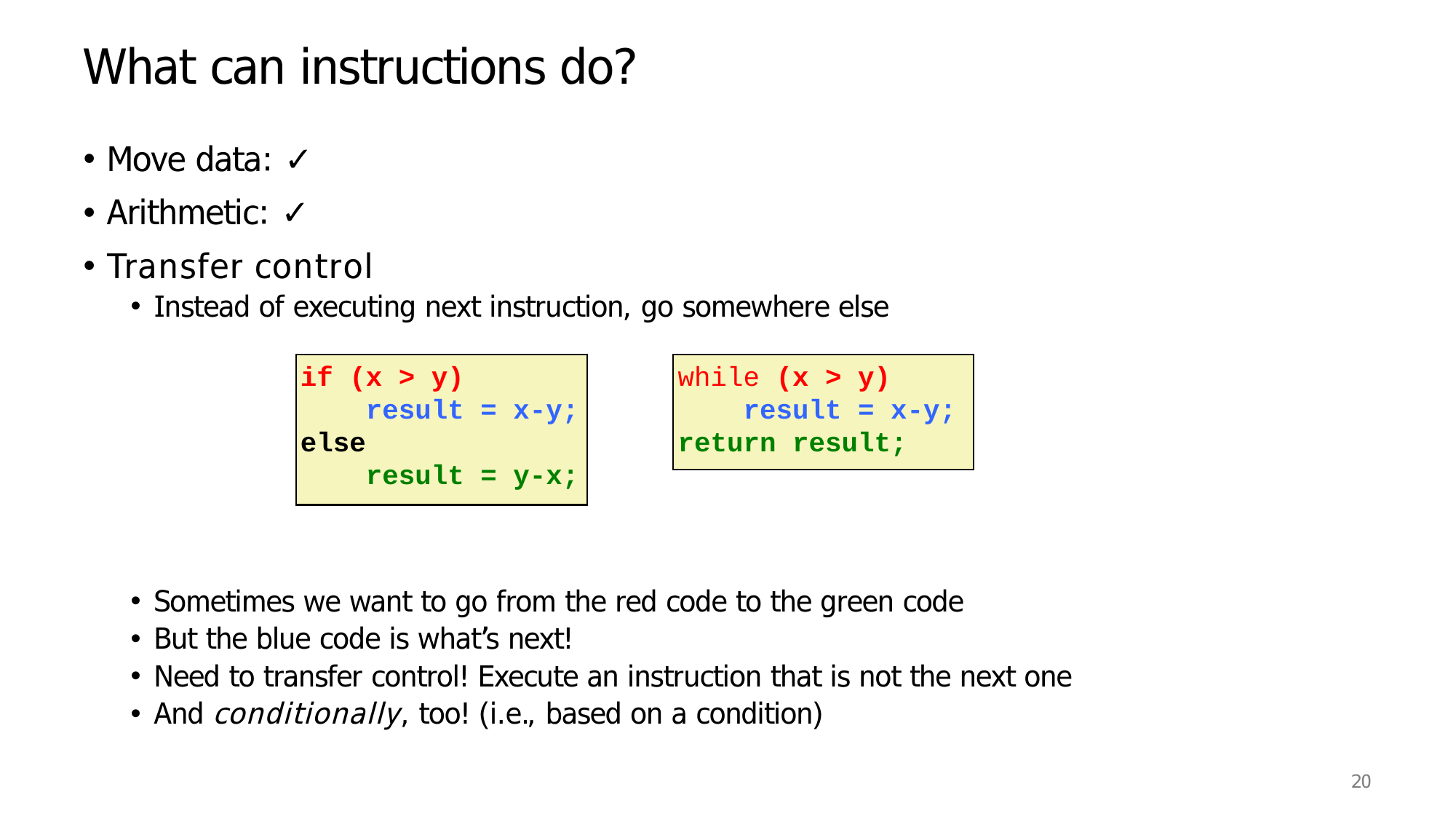

# What can instructions do?
Move data: ✓
Arithmetic: ✓
Transfer control
Instead of executing next instruction, go somewhere else

Sometimes we want to go from the red code to the green code
But the blue code is what’s next!
Need to transfer control! Execute an instruction that is not the next one
And conditionally, too! (i.e., based on a condition)
while (x > y)
    result = x-y;
return result;
if (x > y)
    result = x-y;
else
    result = y-x;
20